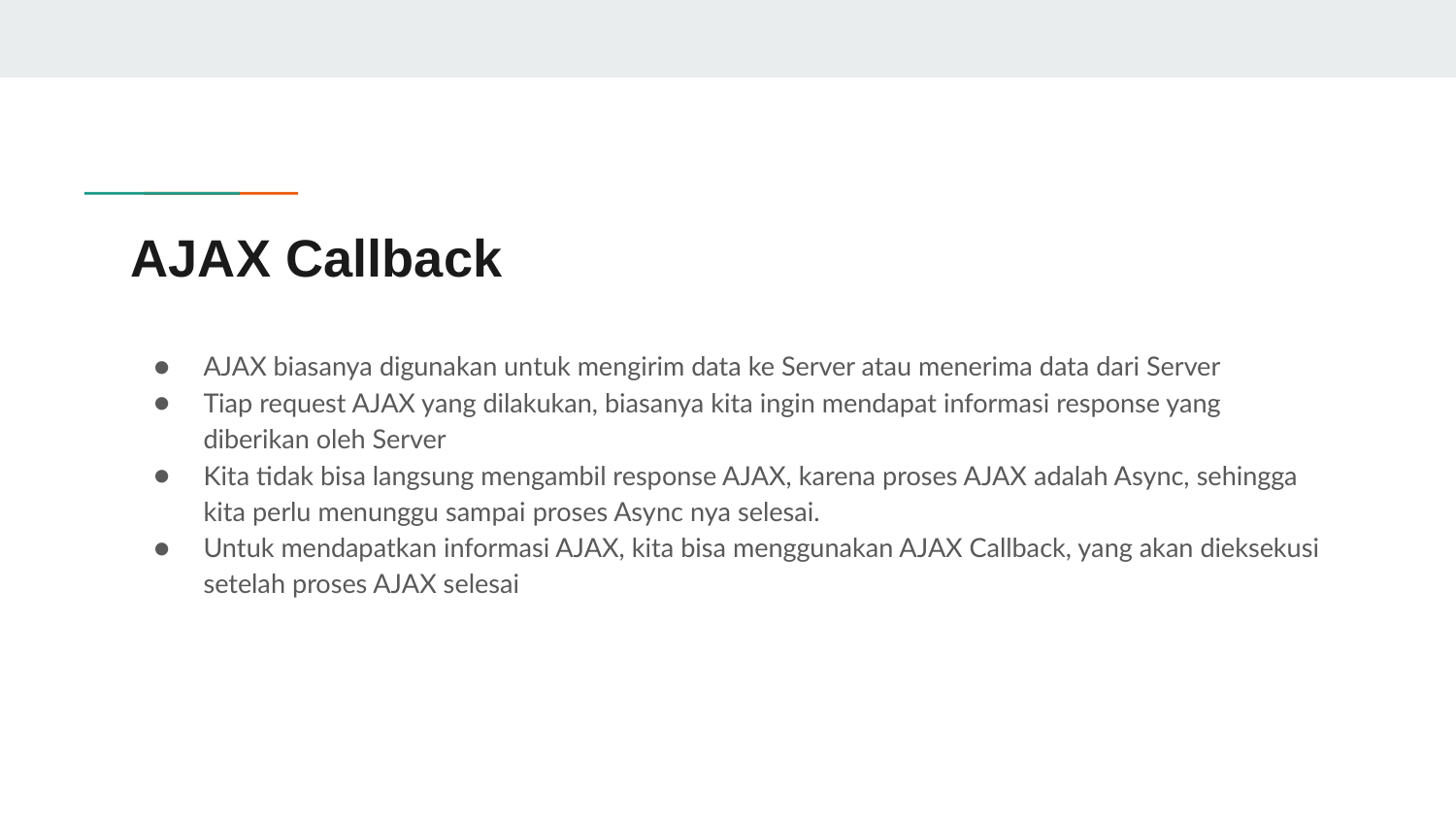

# AJAX Callback
AJAX biasanya digunakan untuk mengirim data ke Server atau menerima data dari Server
Tiap request AJAX yang dilakukan, biasanya kita ingin mendapat informasi response yang diberikan oleh Server
Kita tidak bisa langsung mengambil response AJAX, karena proses AJAX adalah Async, sehingga kita perlu menunggu sampai proses Async nya selesai.
Untuk mendapatkan informasi AJAX, kita bisa menggunakan AJAX Callback, yang akan dieksekusi setelah proses AJAX selesai